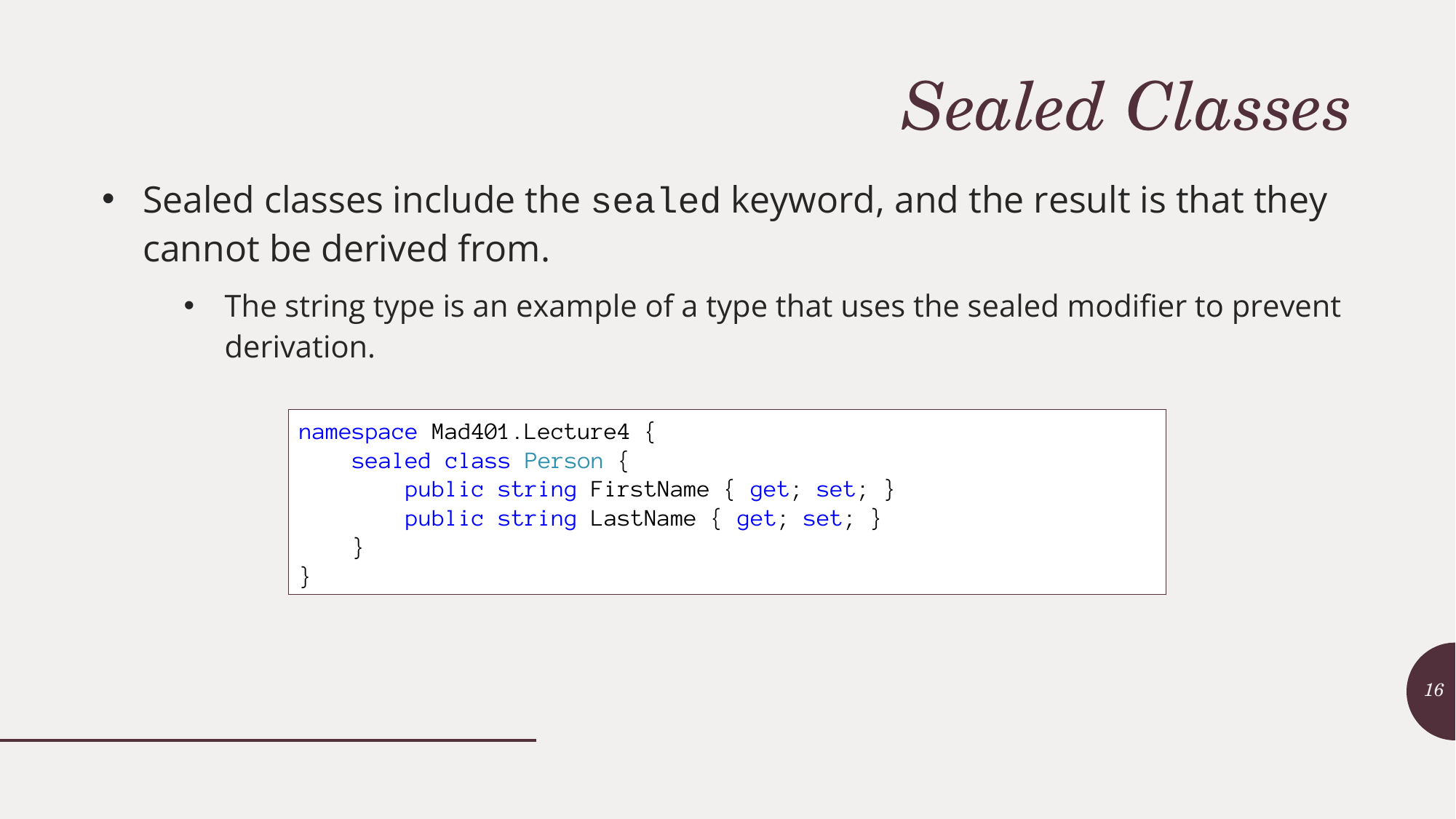

# Sealed Classes
Sealed classes include the sealed keyword, and the result is that they cannot be derived from.
The string type is an example of a type that uses the sealed modifier to prevent derivation.
namespace Mad401.Lecture4 {
    sealed class Person {
        public string FirstName { get; set; }
        public string LastName { get; set; }
    }
}
16